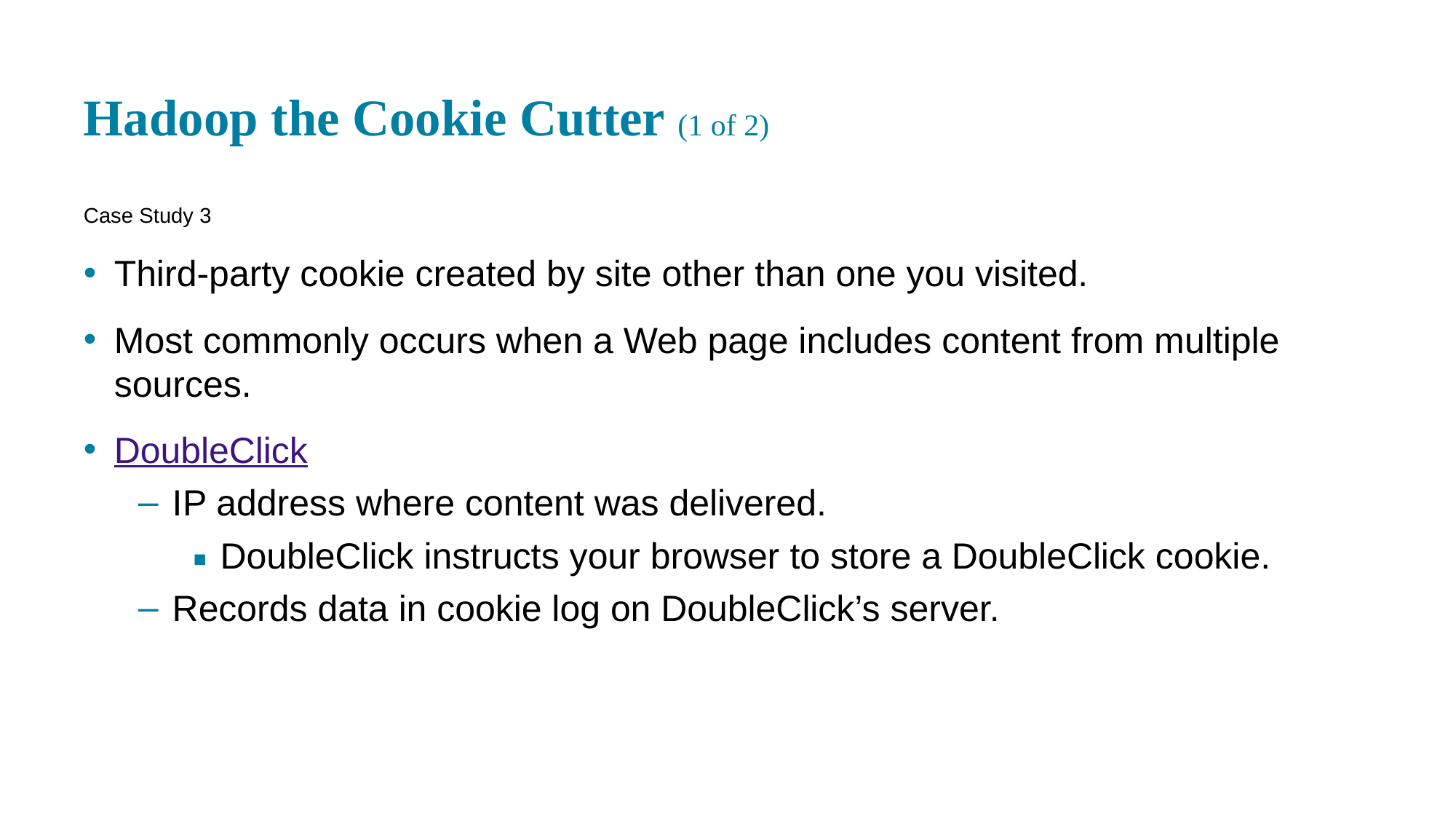

# Hadoop the Cookie Cutter (1 of 2)
Case Study 3
Third-party cookie created by site other than one you visited.
Most commonly occurs when a Web page includes content from multiple sources.
DoubleClick
I P address where content was delivered.
DoubleClick instructs your browser to store a DoubleClick cookie.
Records data in cookie log on DoubleClick’s server.